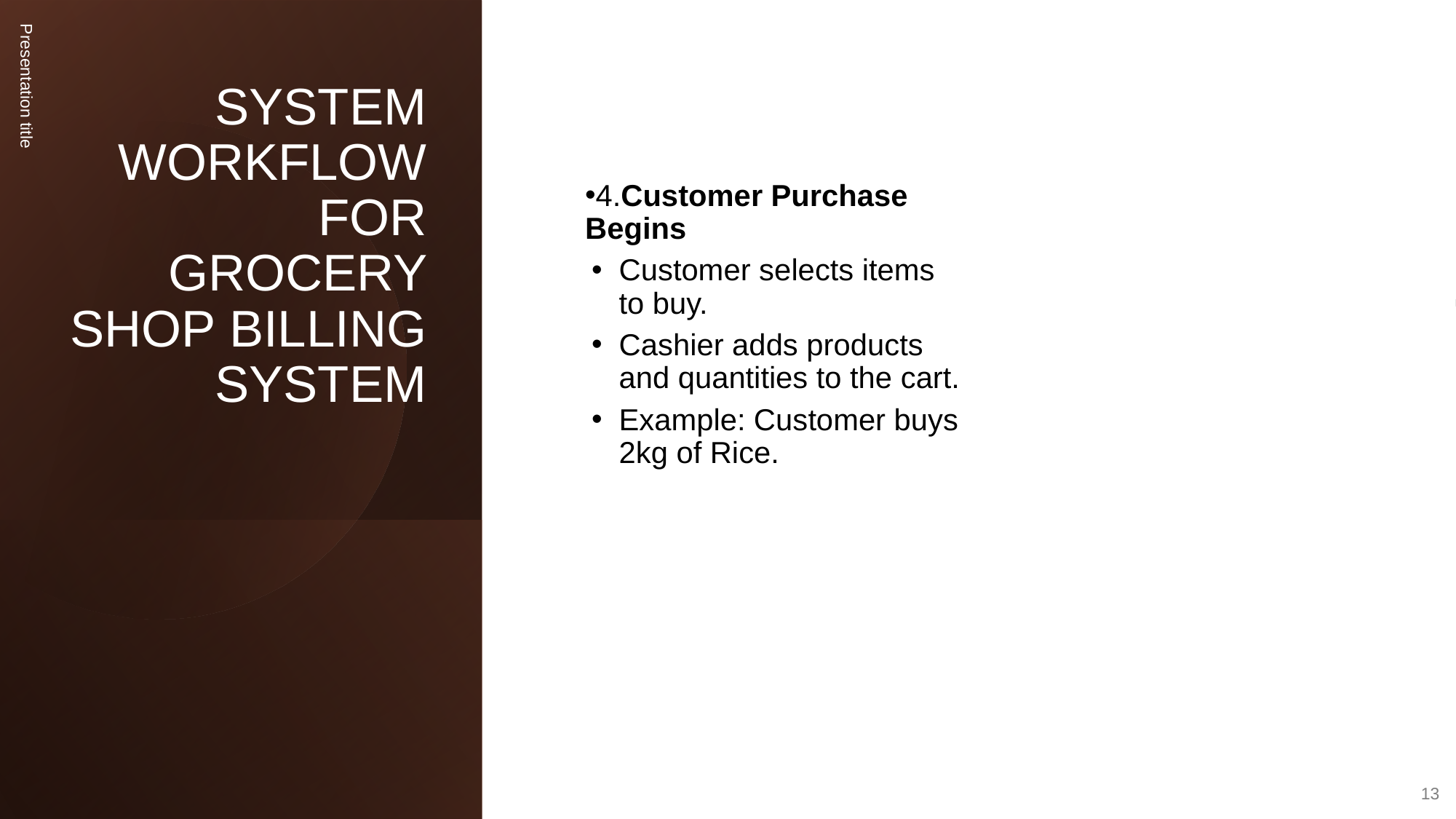

# System Workflow for Grocery Shop Billing System

4.Customer Purchase Begins
Customer selects items to buy.
Cashier adds products and quantities to the cart.
Example: Customer buys 2kg of Rice.

Presentation title

13